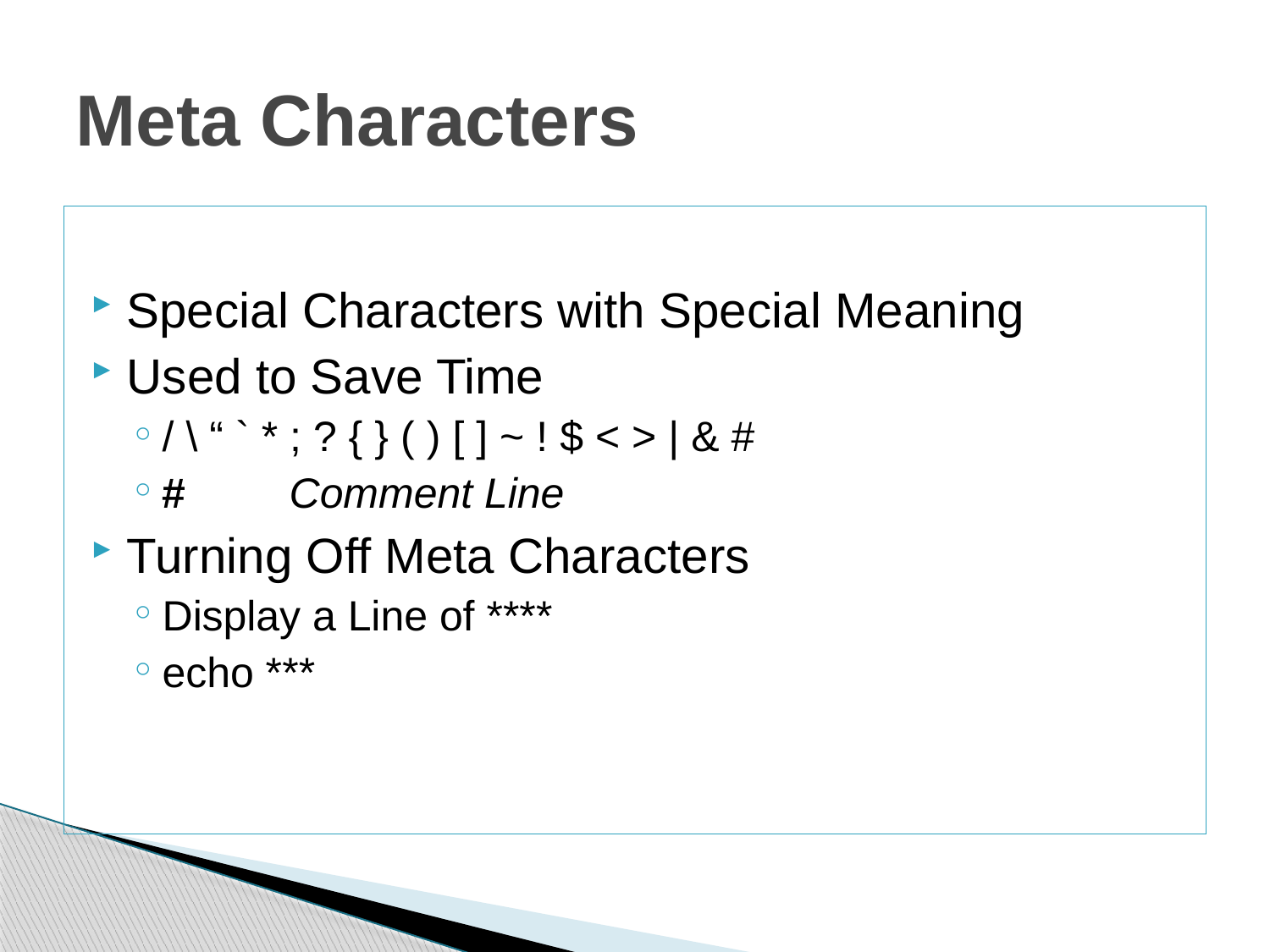

# Meta Characters

Special Characters with Special Meaning
Used to Save Time
/ \ “ ` * ; ? { } ( ) [ ] ~ ! $ < > | & #
#	Comment Line
Turning Off Meta Characters
Display a Line of ****
echo ***